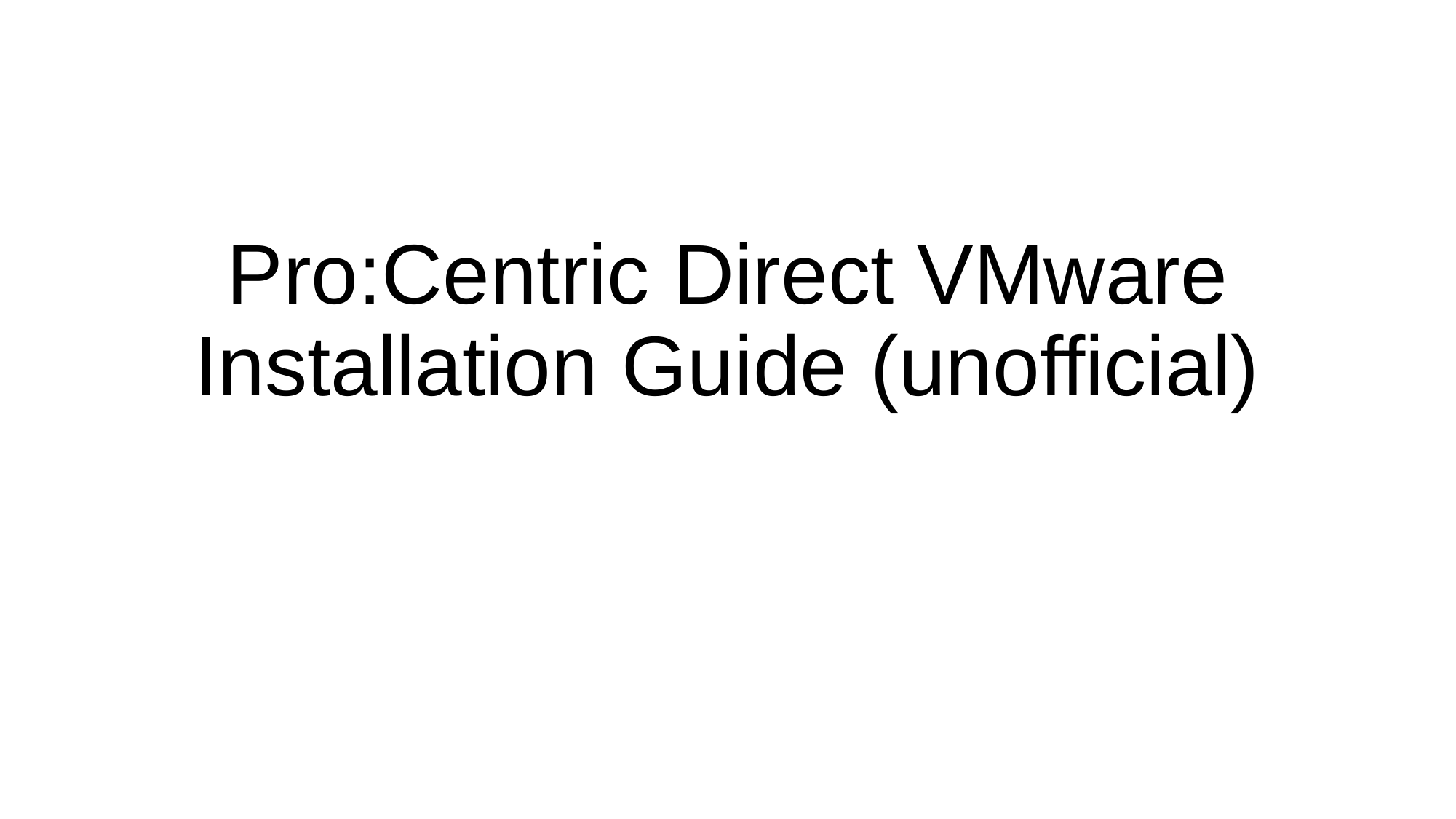

# Pro:Centric Direct VMware Installation Guide (unofficial)